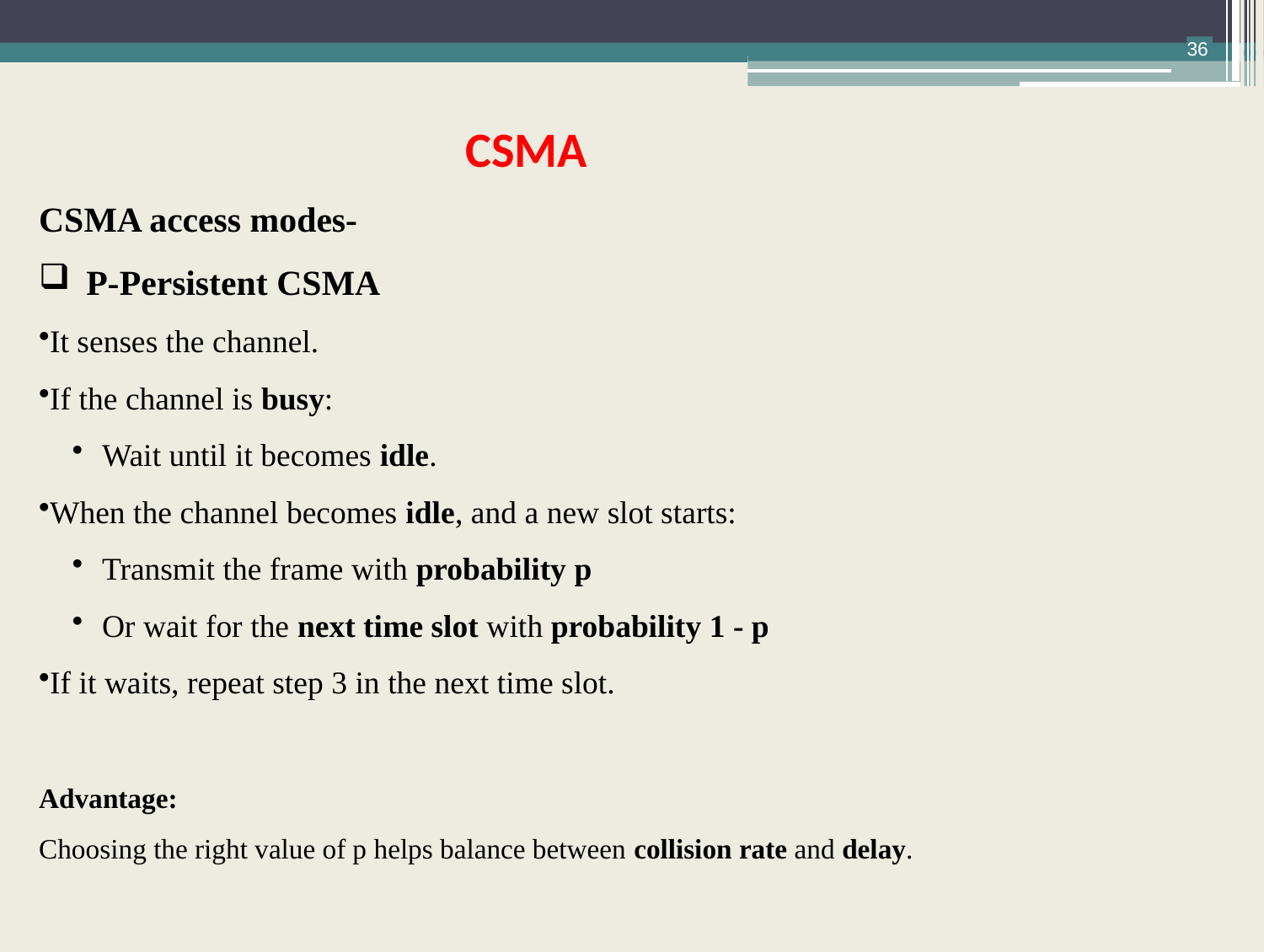

36
CSMA
CSMA access modes-
P-Persistent CSMA
It senses the channel.
If the channel is busy:
Wait until it becomes idle.
When the channel becomes idle, and a new slot starts:
Transmit the frame with probability p
Or wait for the next time slot with probability 1 - p
If it waits, repeat step 3 in the next time slot.

Advantage:
Choosing the right value of p helps balance between collision rate and delay.